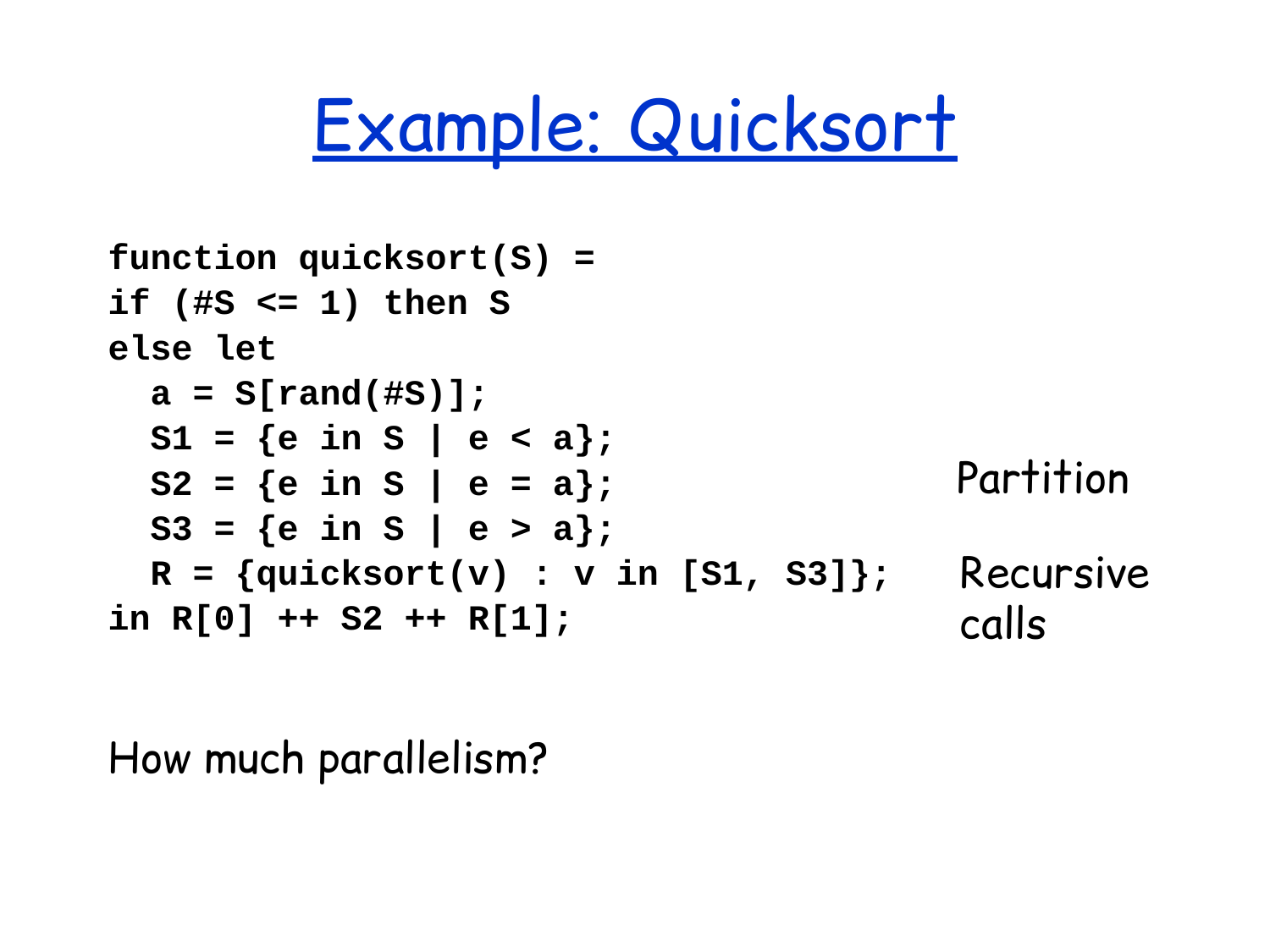

# Example: Quicksort
function quicksort(S) =
if (#S <= 1) then S
else let
  a = S[rand(#S)];
  S1 = {e in S | e < a};
  S2 = {e in S | e = a};
  S3 = {e in S | e > a};
  R = {quicksort(v) : v in [S1, S3]};
in R[0] ++ S2 ++ R[1];

How much parallelism?
Partition
Recursive
calls